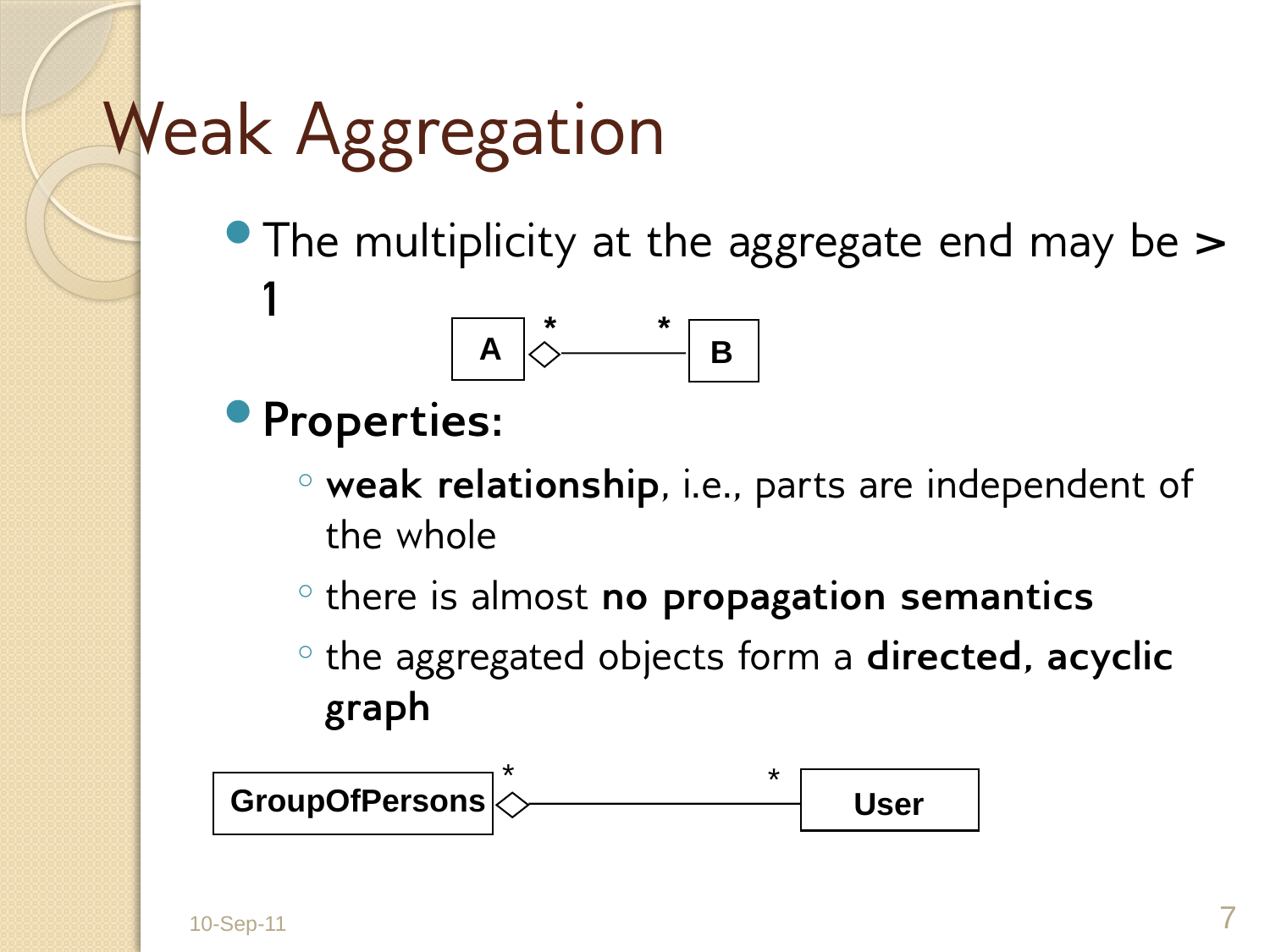

# Weak Aggregation
The multiplicity at the aggregate end may be > 1
Properties:
weak relationship, i.e., parts are independent of the whole
there is almost no propagation semantics
the aggregated objects form a directed, acyclic graph
*
*

A
B

*
*

GroupOfPersons
User

10-Sep-11
7